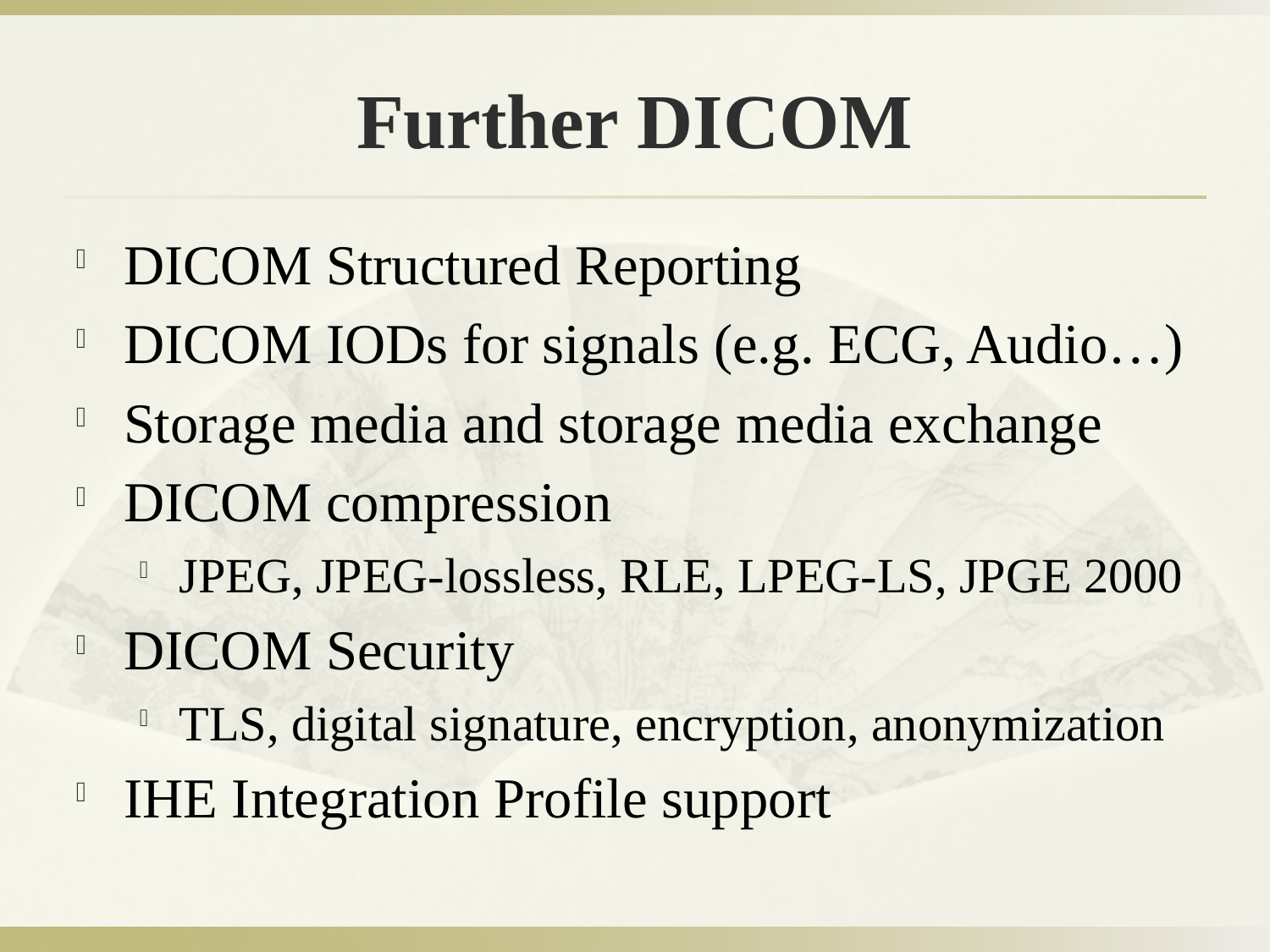

# Further DICOM
DICOM Structured Reporting
DICOM IODs for signals (e.g. ECG, Audio…)
Storage media and storage media exchange
DICOM compression
JPEG, JPEG-lossless, RLE, LPEG-LS, JPGE 2000
DICOM Security
TLS, digital signature, encryption, anonymization
IHE Integration Profile support